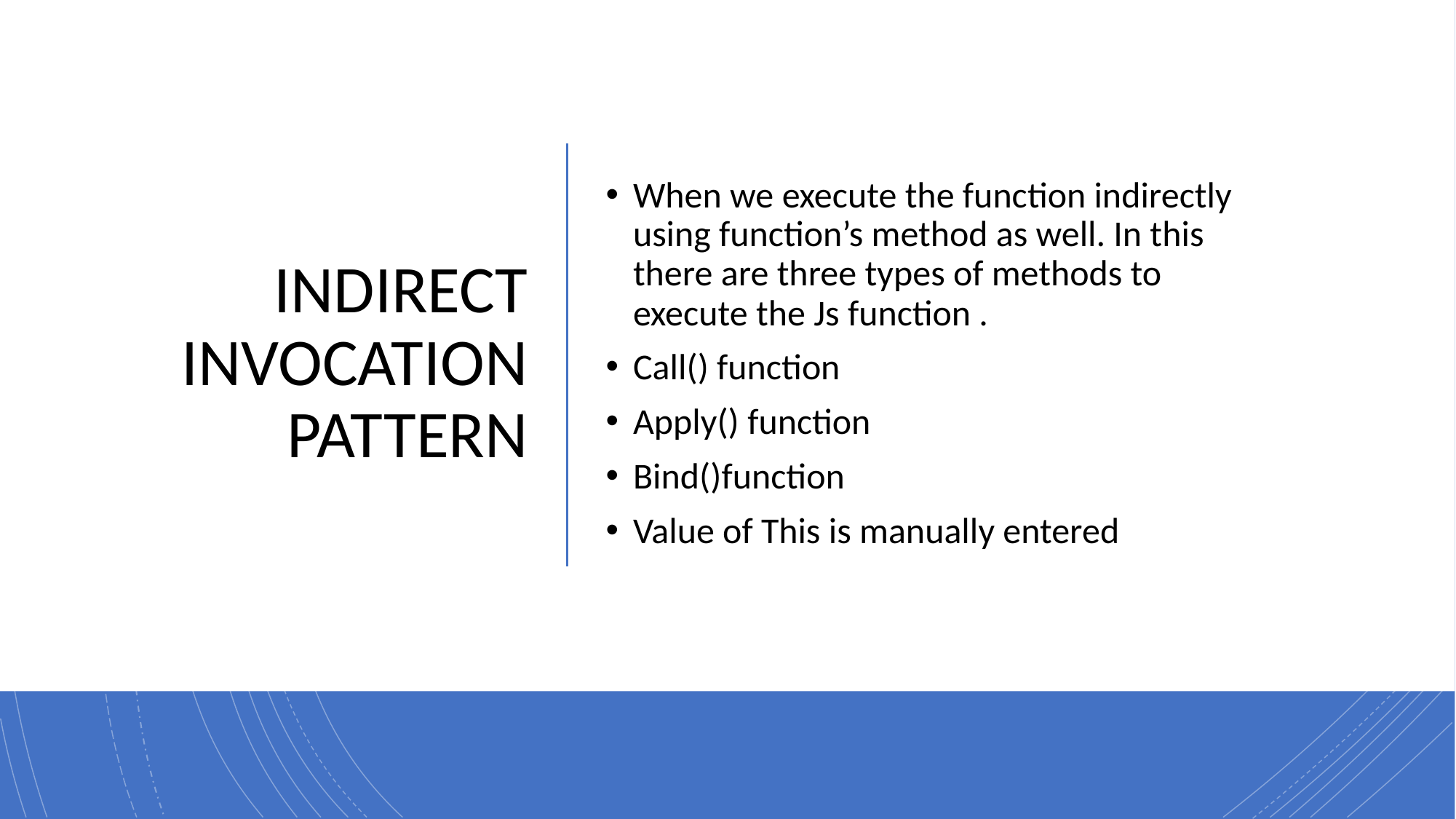

# INDIRECT INVOCATION PATTERN
When we execute the function indirectly using function’s method as well. In this there are three types of methods to execute the Js function .
Call() function
Apply() function
Bind()function
Value of This is manually entered